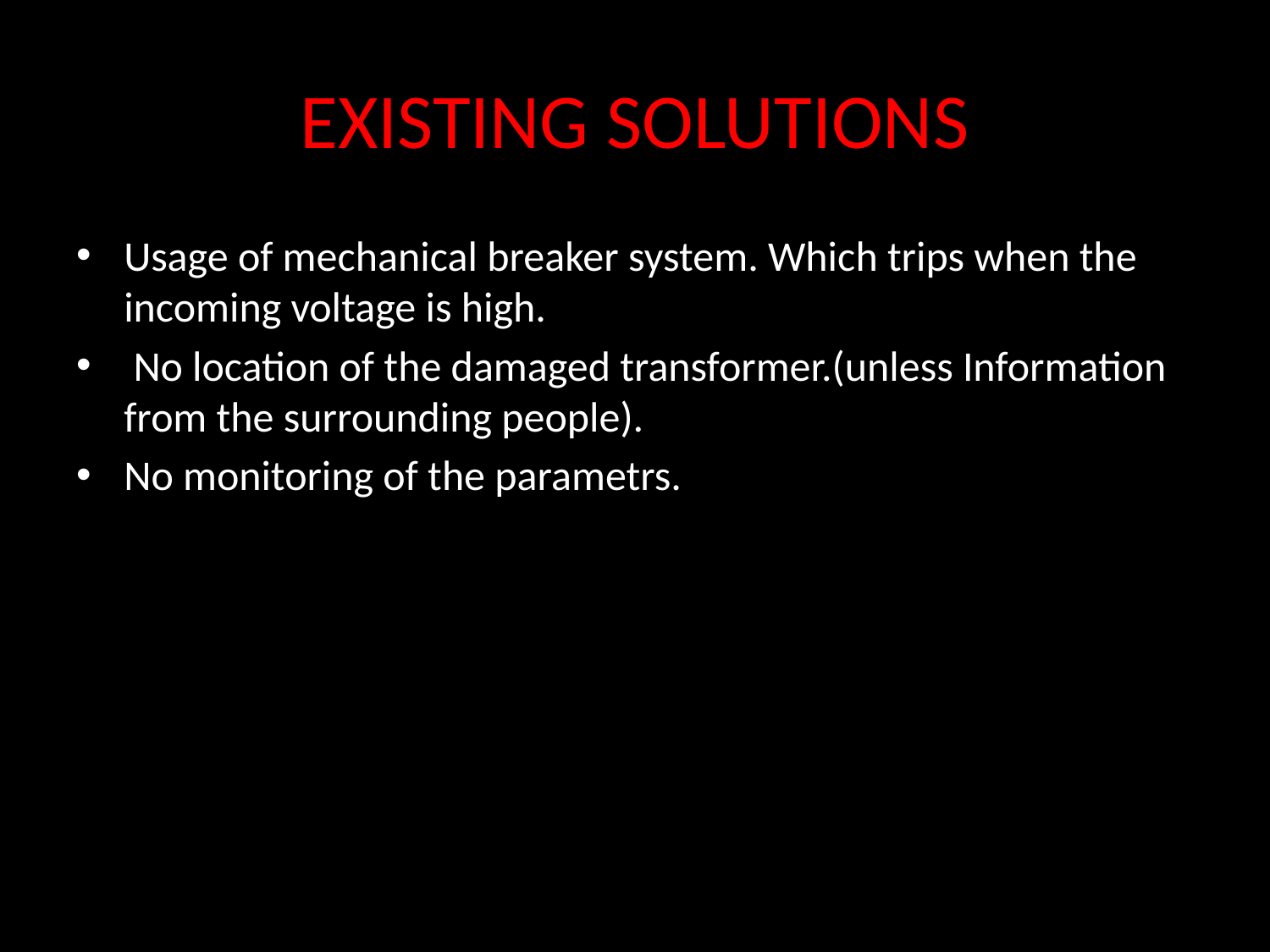

# EXISTING SOLUTIONS
Usage of mechanical breaker system. Which trips when the incoming voltage is high.
 No location of the damaged transformer.(unless Information from the surrounding people).
No monitoring of the parametrs.